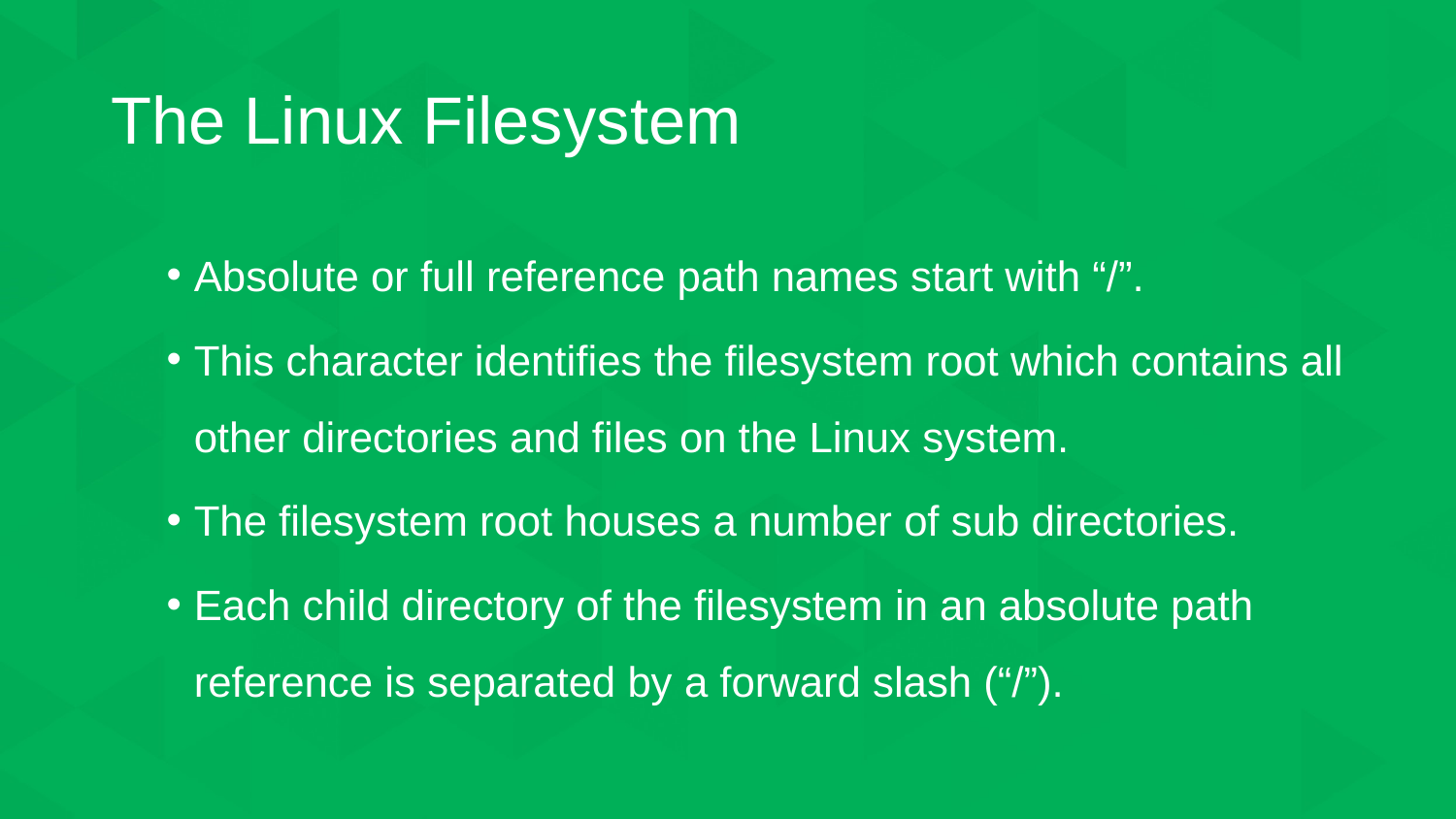

# The Linux Filesystem
Absolute or full reference path names start with “/”.
This character identifies the filesystem root which contains all other directories and files on the Linux system.
The filesystem root houses a number of sub directories.
Each child directory of the filesystem in an absolute path reference is separated by a forward slash (“/”).